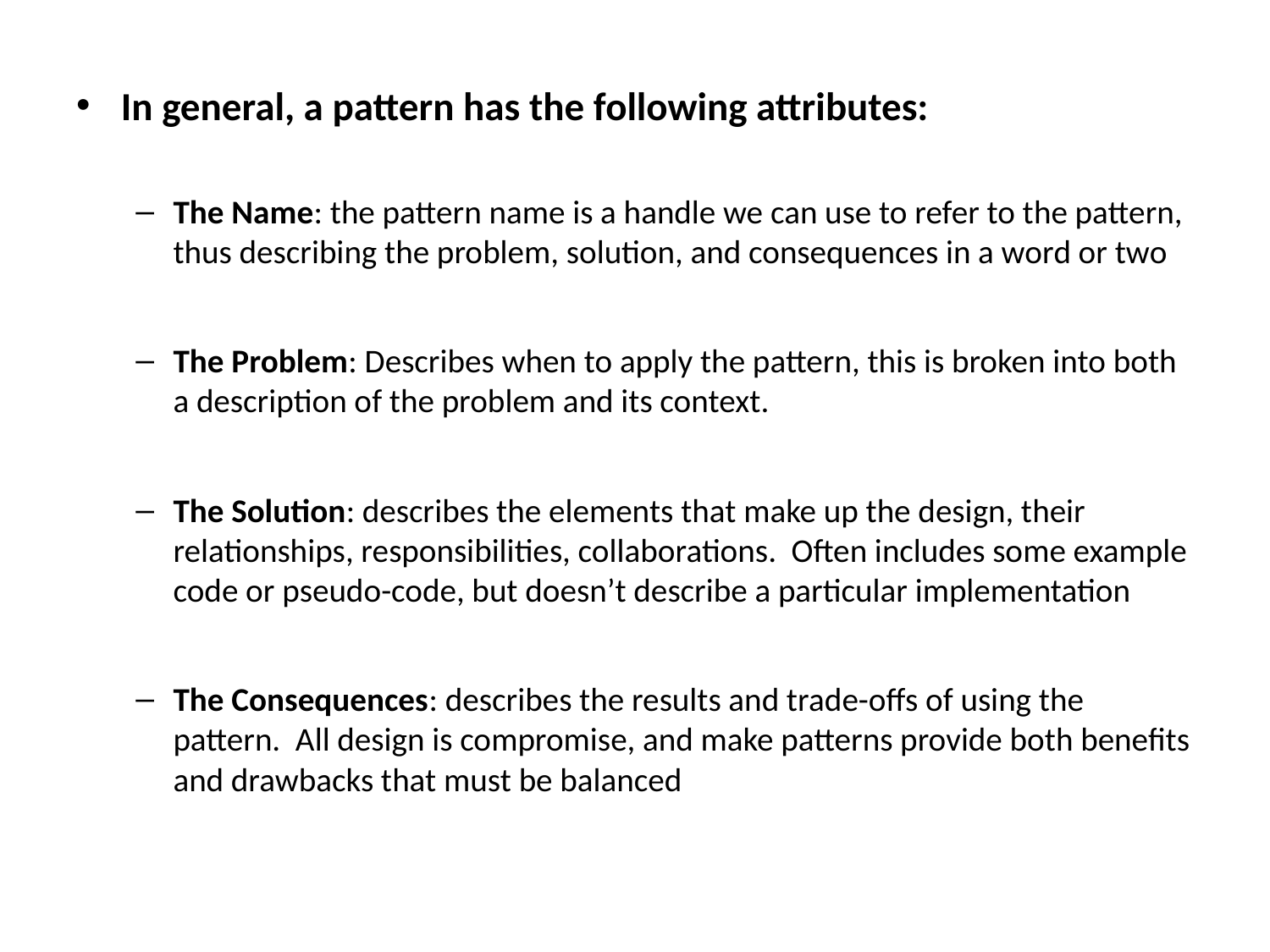

In general, a pattern has the following attributes:

The Name: the pattern name is a handle we can use to refer to the pattern, thus describing the problem, solution, and consequences in a word or two

The Problem: Describes when to apply the pattern, this is broken into both a description of the problem and its context.

The Solution: describes the elements that make up the design, their relationships, responsibilities, collaborations.  Often includes some example code or pseudo-code, but doesn’t describe a particular implementation

The Consequences: describes the results and trade-offs of using the pattern.  All design is compromise, and make patterns provide both benefits and drawbacks that must be balanced